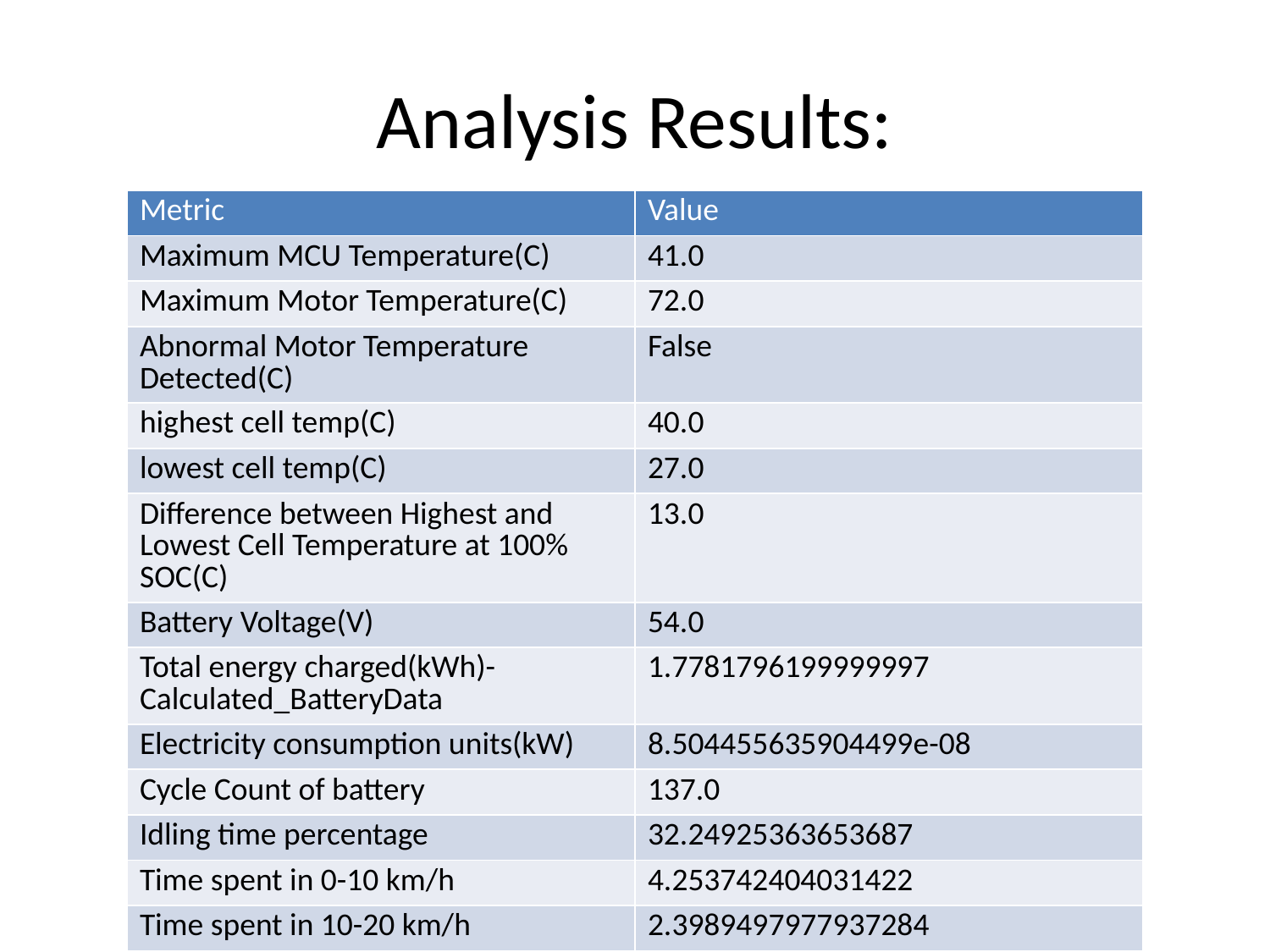

# Analysis Results:
| Metric | Value |
| --- | --- |
| Maximum MCU Temperature(C) | 41.0 |
| Maximum Motor Temperature(C) | 72.0 |
| Abnormal Motor Temperature Detected(C) | False |
| highest cell temp(C) | 40.0 |
| lowest cell temp(C) | 27.0 |
| Difference between Highest and Lowest Cell Temperature at 100% SOC(C) | 13.0 |
| Battery Voltage(V) | 54.0 |
| Total energy charged(kWh)- Calculated\_BatteryData | 1.7781796199999997 |
| Electricity consumption units(kW) | 8.504455635904499e-08 |
| Cycle Count of battery | 137.0 |
| Idling time percentage | 32.24925363653687 |
| Time spent in 0-10 km/h | 4.253742404031422 |
| Time spent in 10-20 km/h | 2.3989497977937284 |